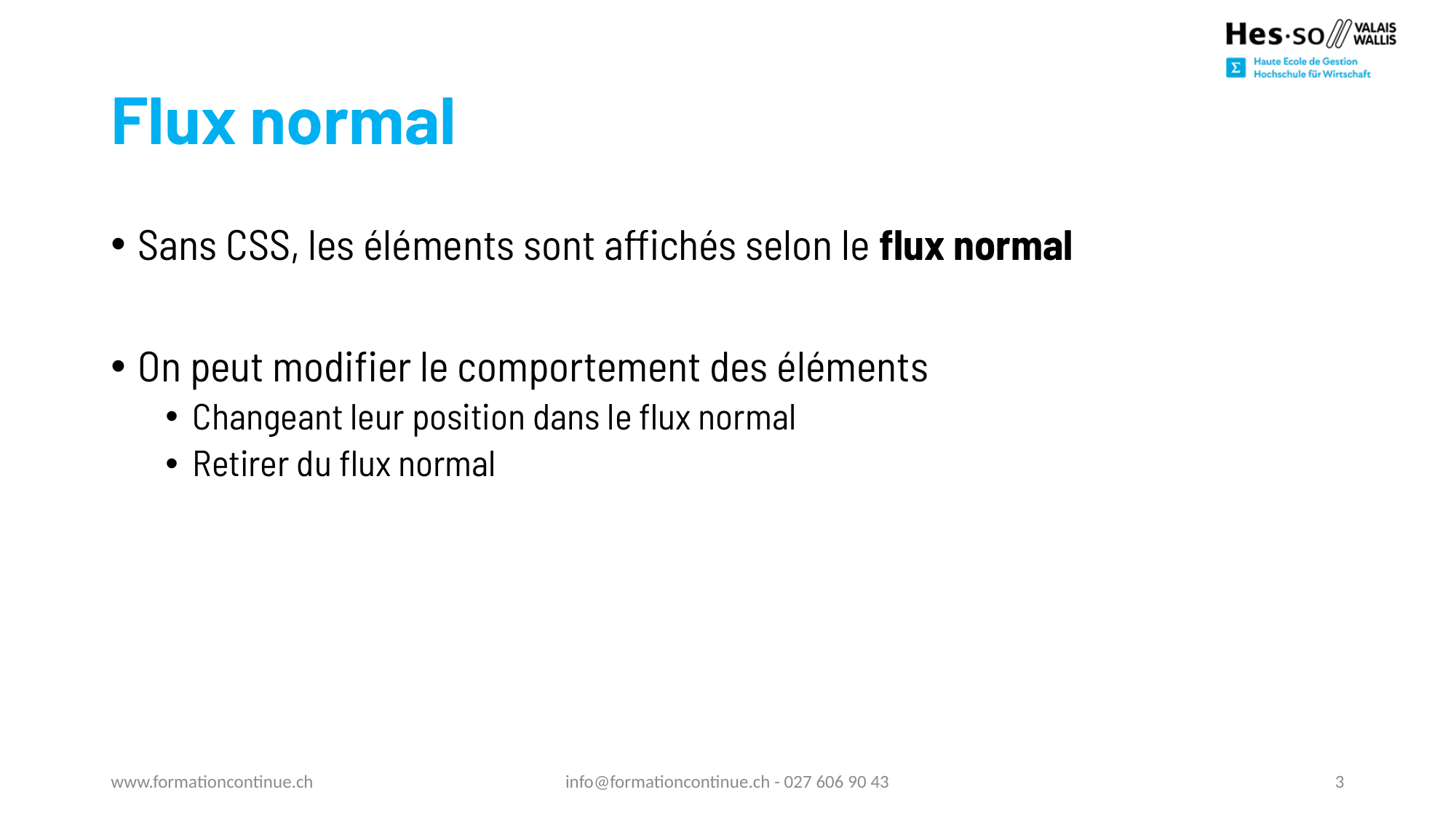

# Flux normal
Sans CSS, les éléments sont affichés selon le flux normal

On peut modifier le comportement des éléments
Changeant leur position dans le flux normal
Retirer du flux normal
www.formationcontinue.ch
info@formationcontinue.ch - 027 606 90 43
3